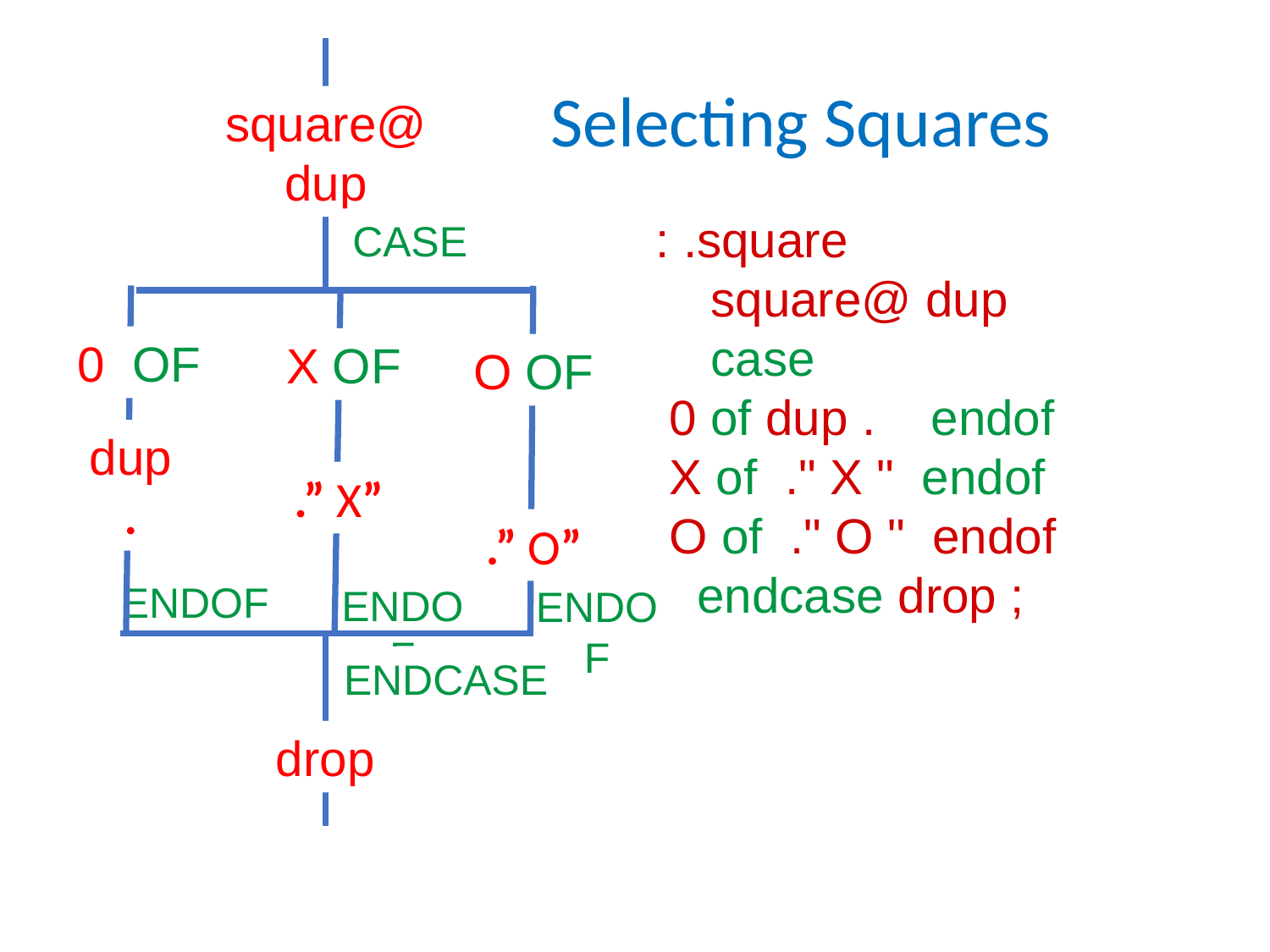

Selecting Squares
square@
dup
: .square
    square@ dup
    case
 0 of dup .    endof
 X of  ." X "  endof
 O of  ." O "  endof
   endcase drop ;
CASE
0  OF
X OF
O OF
dup
.
.” X”
.” O”
ENDOF
ENDOF
ENDOF
ENDCASE
drop